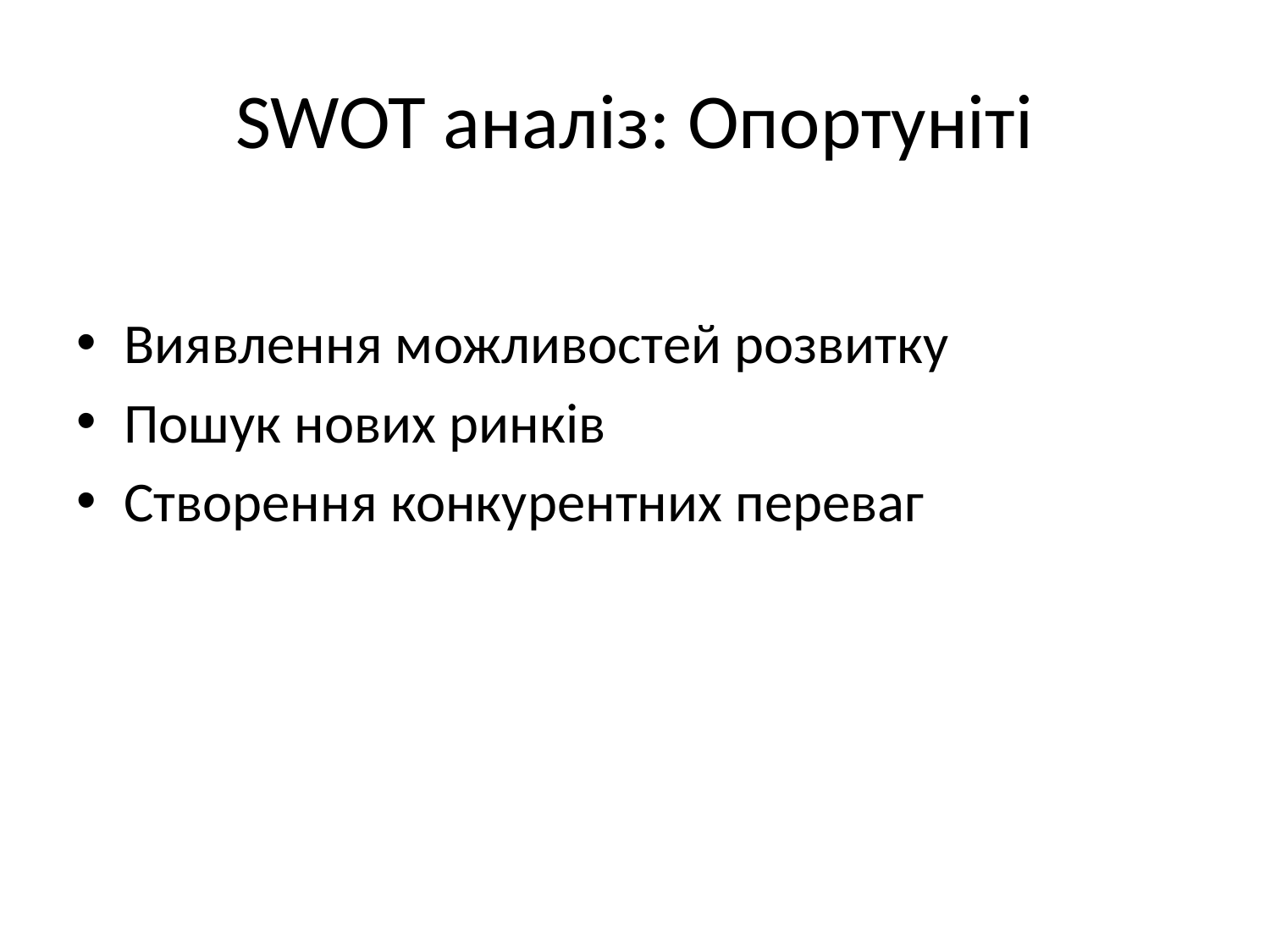

# SWOT аналіз: Опортуніті

Виявлення можливостей розвитку
Пошук нових ринків
Створення конкурентних переваг